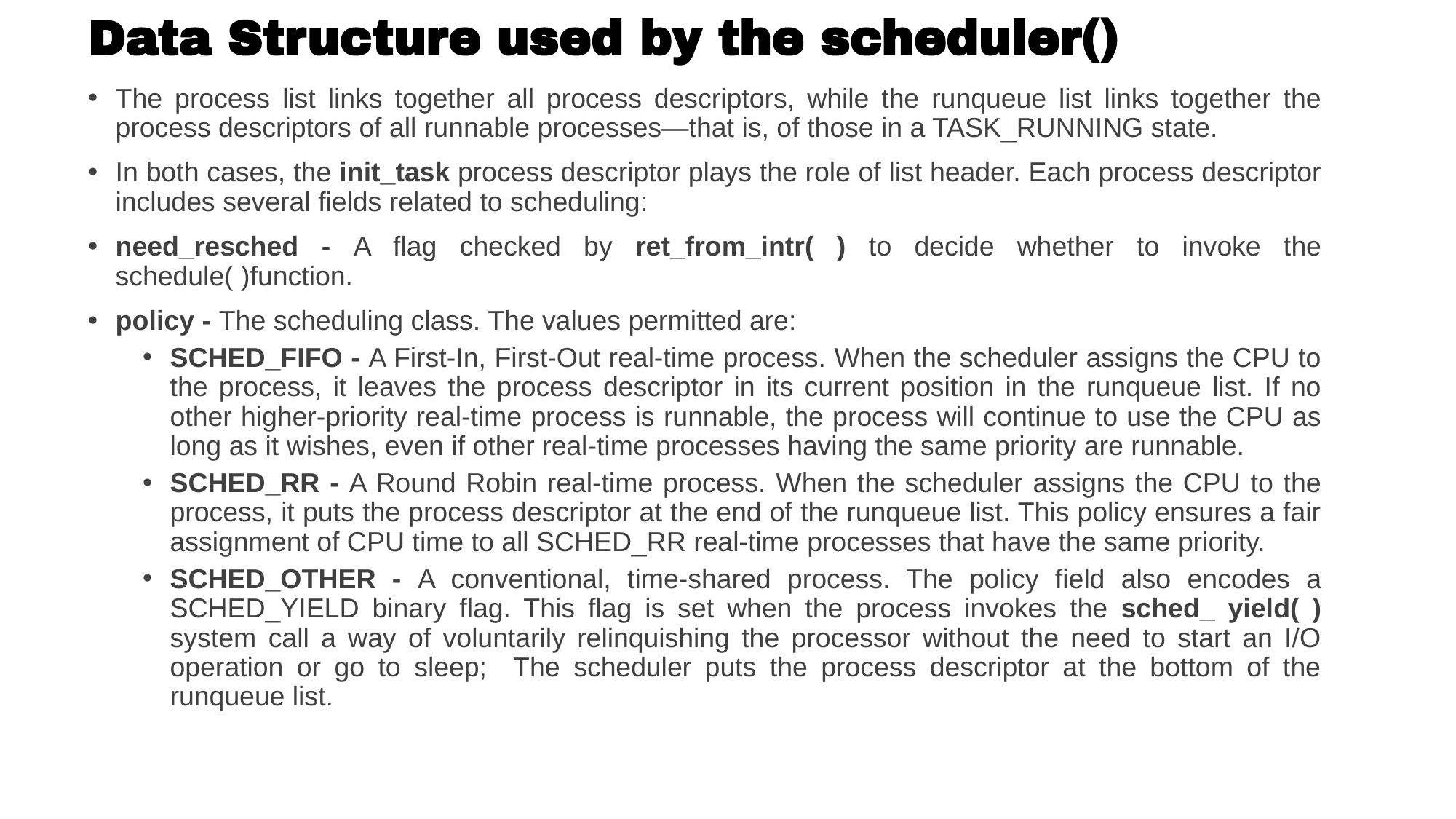

# Data Structure used by the scheduler()
The process list links together all process descriptors, while the runqueue list links together the process descriptors of all runnable processes—that is, of those in a TASK_RUNNING state.
In both cases, the init_task process descriptor plays the role of list header. Each process descriptor includes several fields related to scheduling:
need_resched - A flag checked by ret_from_intr( ) to decide whether to invoke the schedule( )function.
policy - The scheduling class. The values permitted are:
SCHED_FIFO - A First-In, First-Out real-time process. When the scheduler assigns the CPU to the process, it leaves the process descriptor in its current position in the runqueue list. If no other higher-priority real-time process is runnable, the process will continue to use the CPU as long as it wishes, even if other real-time processes having the same priority are runnable.
SCHED_RR - A Round Robin real-time process. When the scheduler assigns the CPU to the process, it puts the process descriptor at the end of the runqueue list. This policy ensures a fair assignment of CPU time to all SCHED_RR real-time processes that have the same priority.
SCHED_OTHER - A conventional, time-shared process. The policy field also encodes a SCHED_YIELD binary flag. This flag is set when the process invokes the sched_ yield( ) system call a way of voluntarily relinquishing the processor without the need to start an I/O operation or go to sleep;  The scheduler puts the process descriptor at the bottom of the runqueue list.